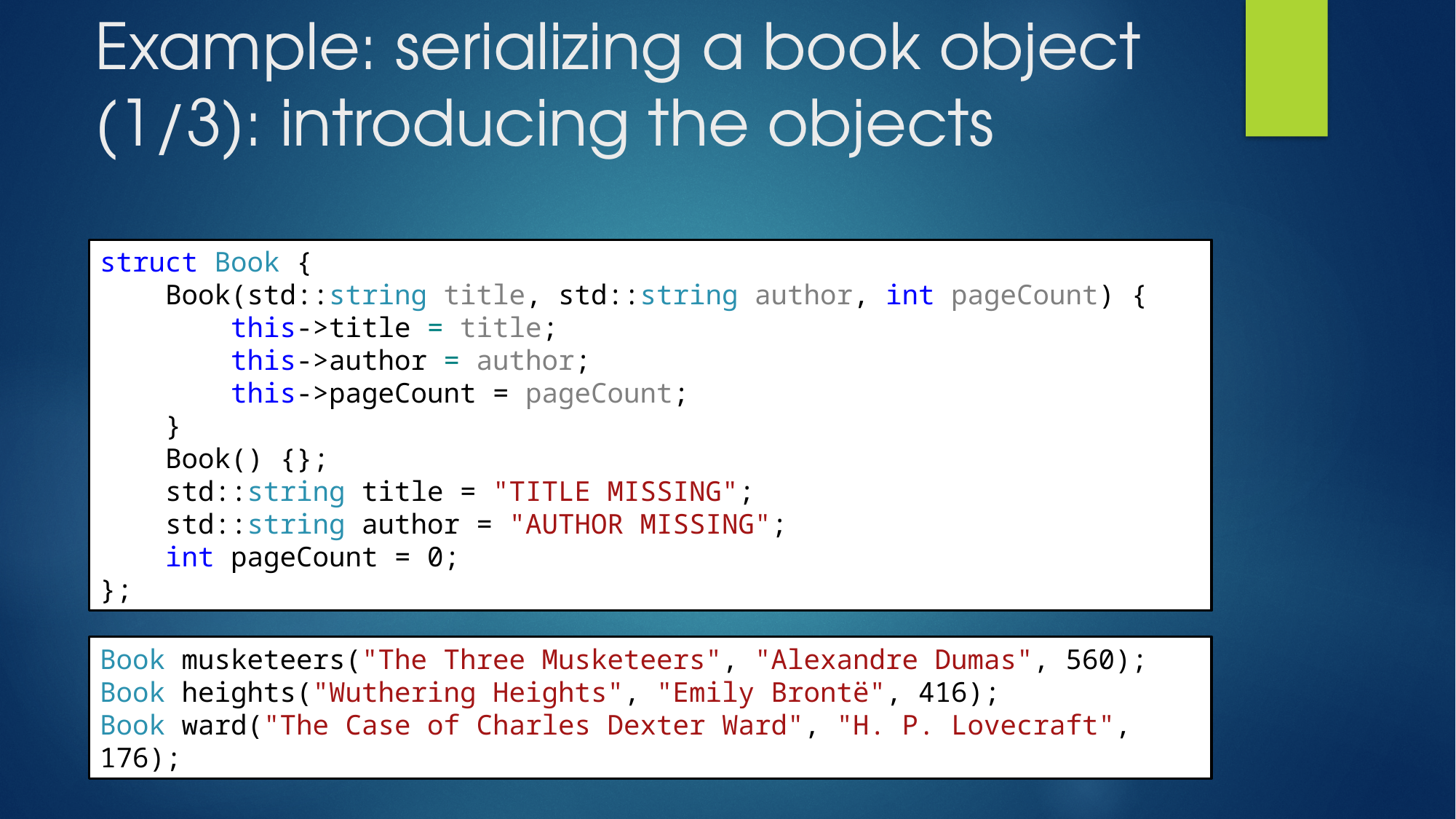

# Example: serializing a book object (1/3): introducing the objects
struct Book {
    Book(std::string title, std::string author, int pageCount) {
        this->title = title;
        this->author = author;
        this->pageCount = pageCount;
    }
    Book() {};
    std::string title = "TITLE MISSING";
    std::string author = "AUTHOR MISSING";
    int pageCount = 0;
};

Book musketeers("The Three Musketeers", "Alexandre Dumas", 560);
Book heights("Wuthering Heights", "Emily Brontë", 416);
Book ward("The Case of Charles Dexter Ward", "H. P. Lovecraft", 176);